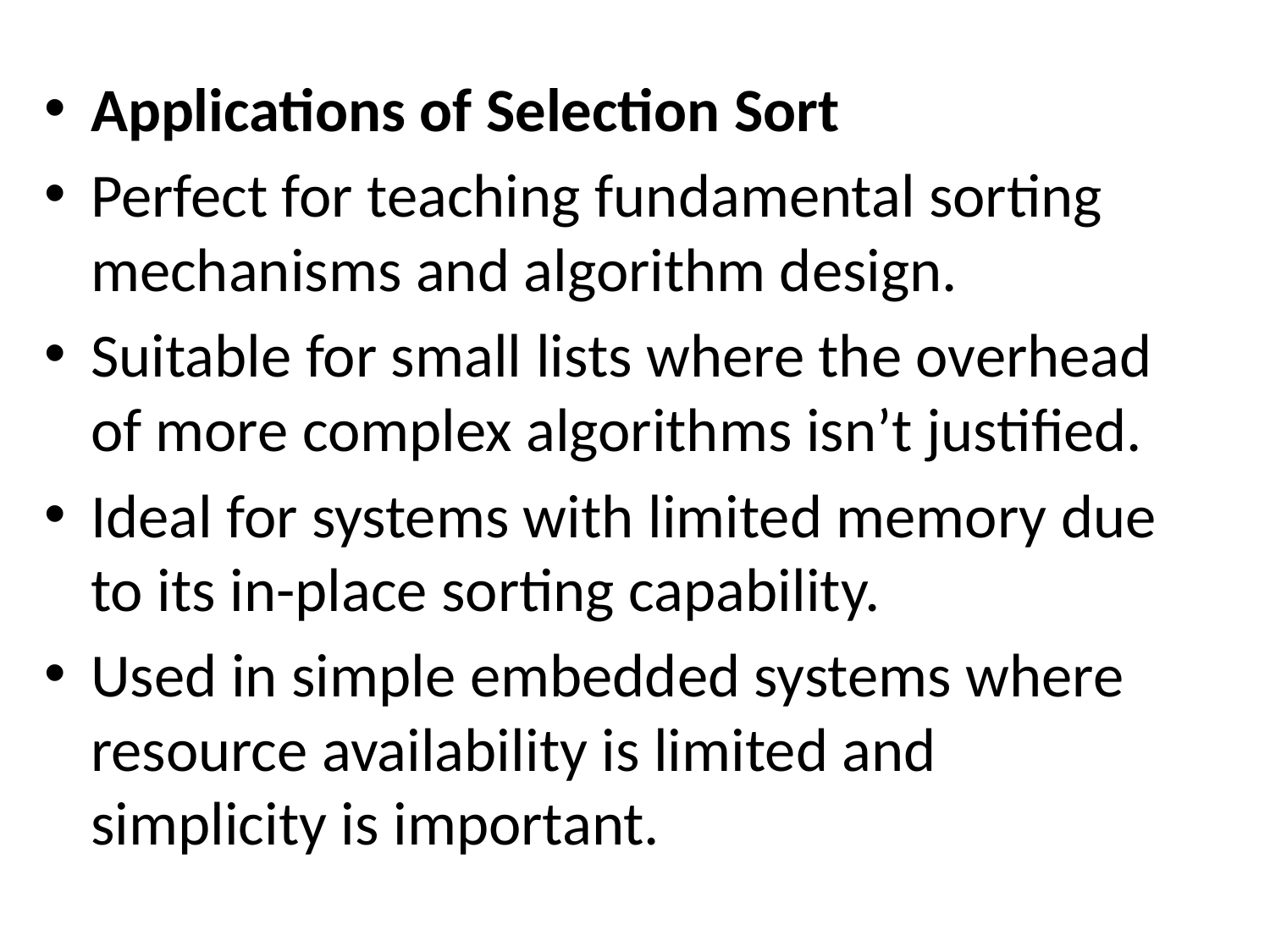

Applications of Selection Sort
Perfect for teaching fundamental sorting mechanisms and algorithm design.
Suitable for small lists where the overhead of more complex algorithms isn’t justified.
Ideal for systems with limited memory due to its in-place sorting capability.
Used in simple embedded systems where resource availability is limited and simplicity is important.